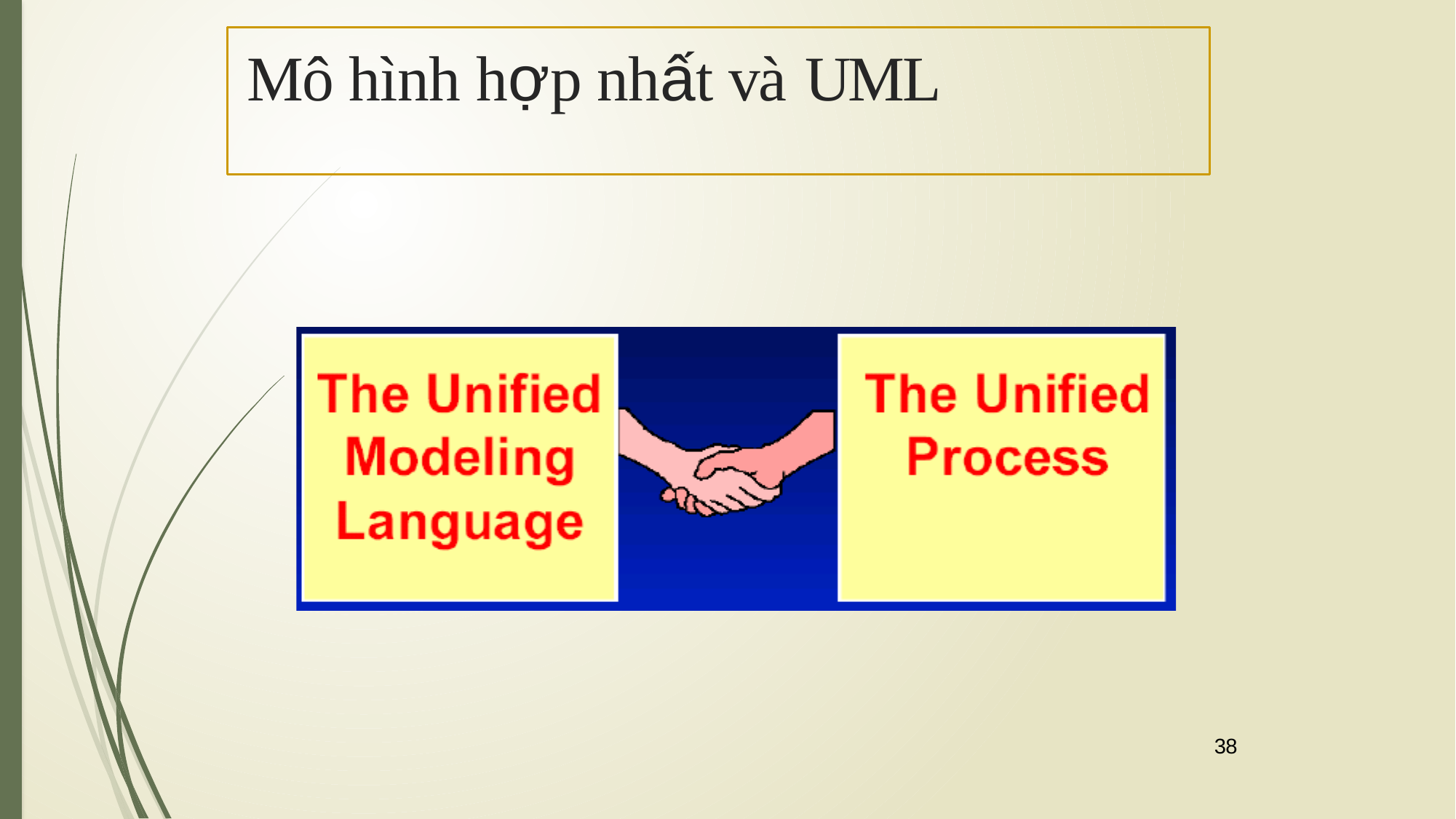

# Mô hình hợp nhất và UML

38